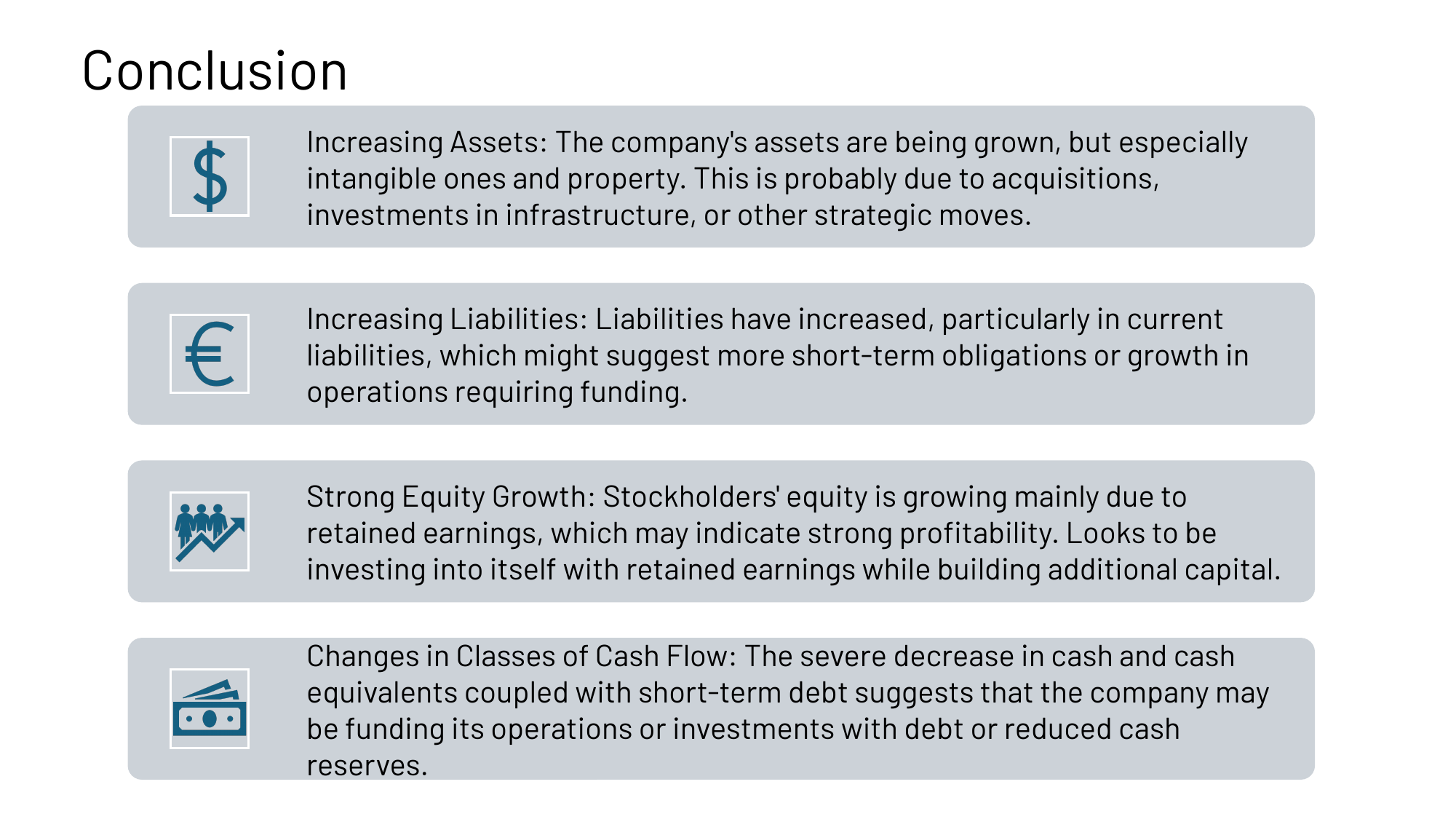

# Conclusion
Increasing Assets: The company's assets are being grown, but especially intangible ones and property. This is probably due to acquisitions, investments in infrastructure, or other strategic moves.
Increasing Liabilities: Liabilities have increased, particularly in current liabilities, which might suggest more short-term obligations or growth in operations requiring funding.
Strong Equity Growth: Stockholders' equity is growing mainly due to retained earnings, which may indicate strong profitability. Looks to be investing into itself with retained earnings while building additional capital.
Changes in Classes of Cash Flow: The severe decrease in cash and cash equivalents coupled with short-term debt suggests that the company may be funding its operations or investments with debt or reduced cash reserves.